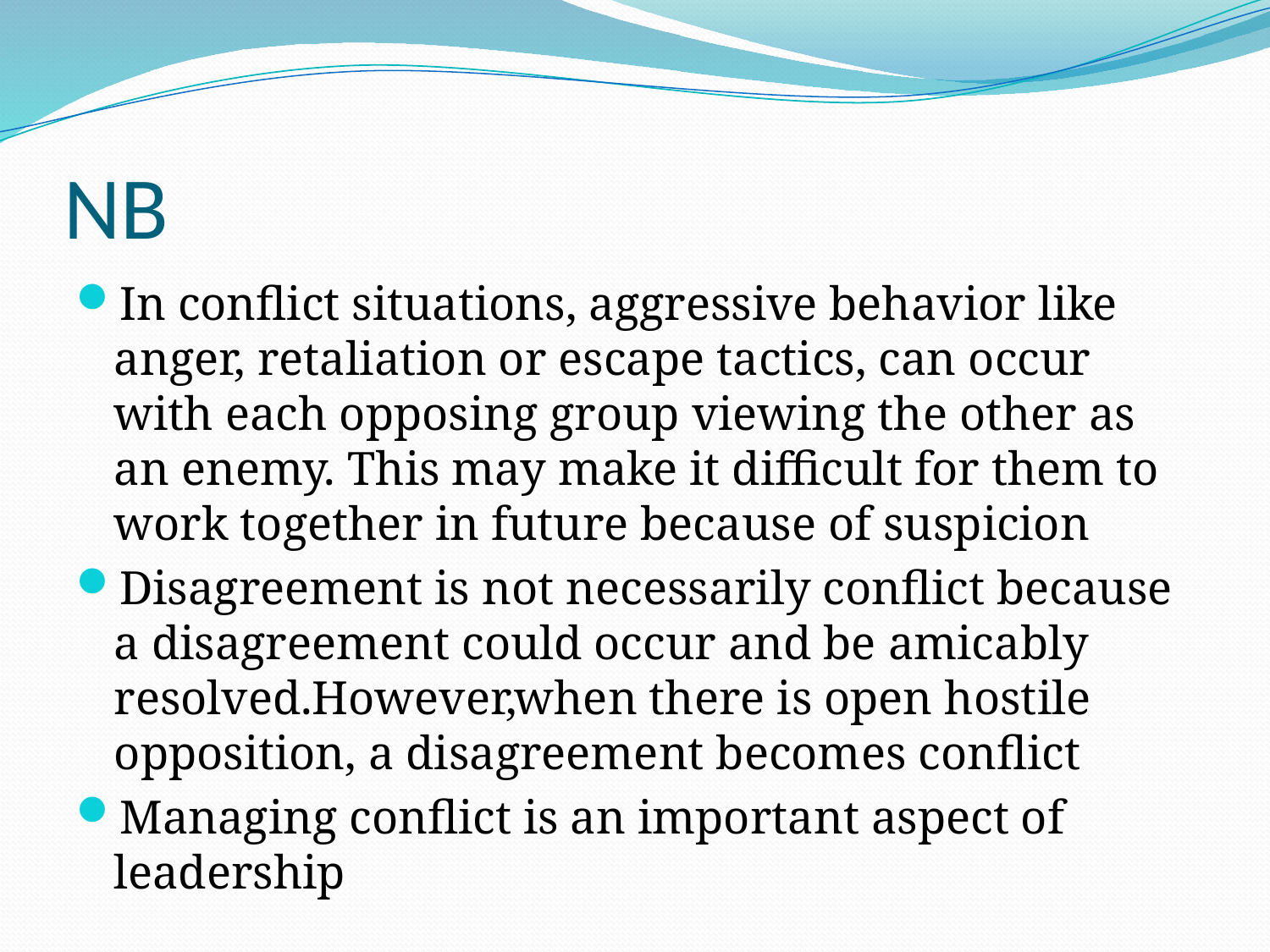

# NB
In conflict situations, aggressive behavior like anger, retaliation or escape tactics, can occur with each opposing group viewing the other as an enemy. This may make it difficult for them to work together in future because of suspicion
Disagreement is not necessarily conflict because a disagreement could occur and be amicably resolved.However,when there is open hostile opposition, a disagreement becomes conflict
Managing conflict is an important aspect of leadership